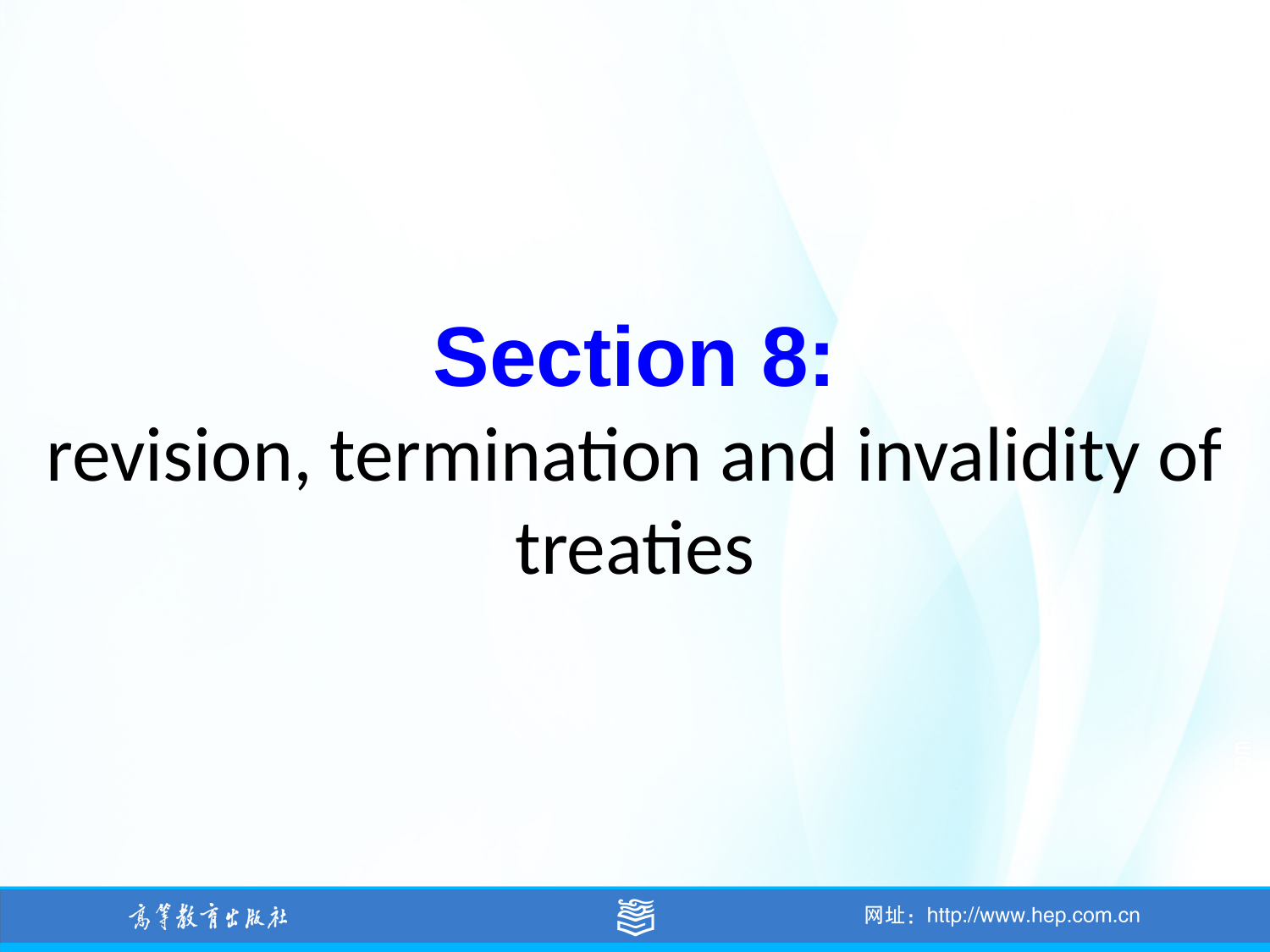

# Section 8: revision, termination and invalidity of treaties